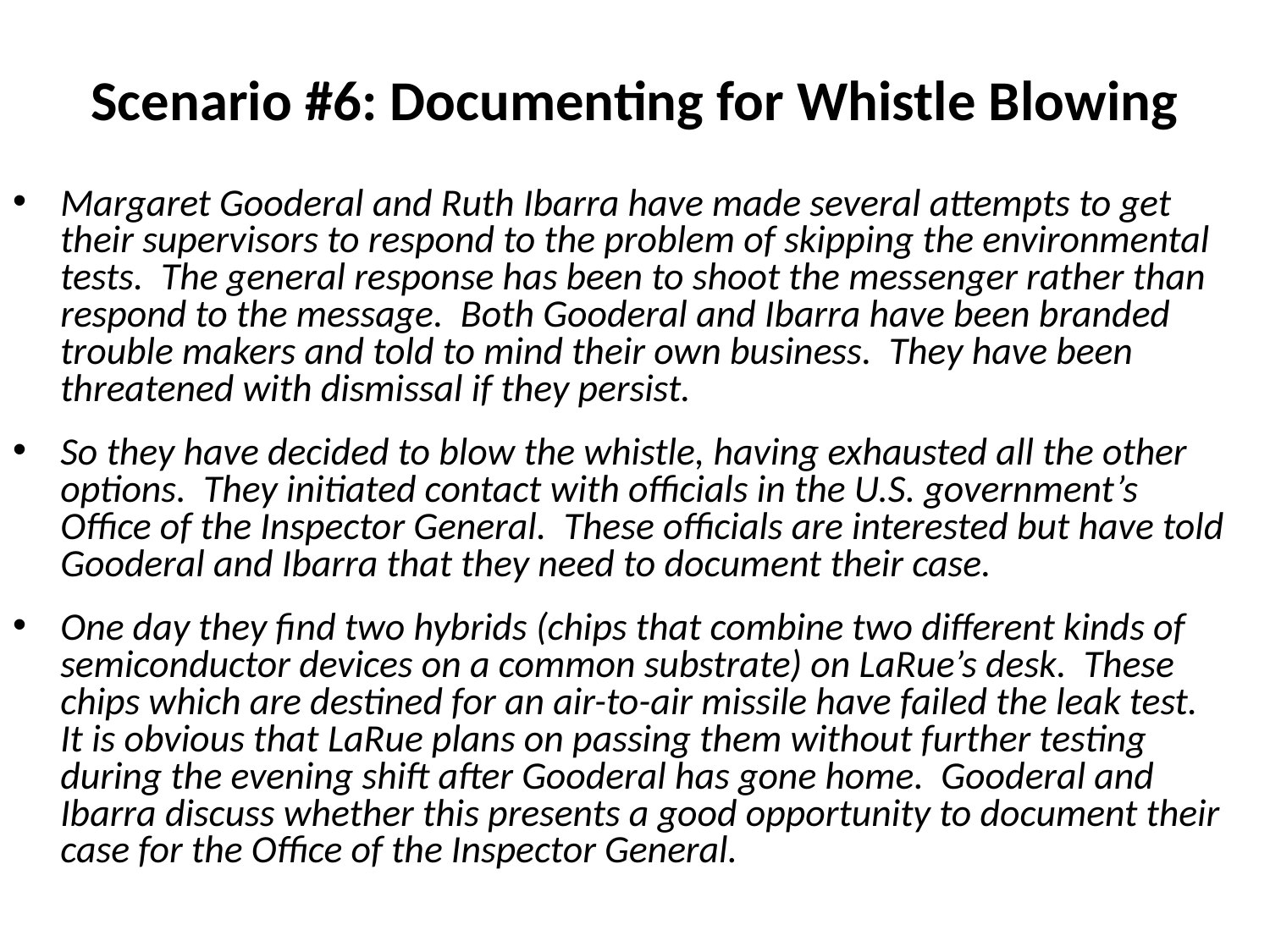

# Scenario #6: Documenting for Whistle Blowing
Margaret Gooderal and Ruth Ibarra have made several attempts to get their supervisors to respond to the problem of skipping the environmental tests.  The general response has been to shoot the messenger rather than respond to the message.  Both Gooderal and Ibarra have been branded trouble makers and told to mind their own business.  They have been threatened with dismissal if they persist.

So they have decided to blow the whistle, having exhausted all the other options.  They initiated contact with officials in the U.S. government’s Office of the Inspector General.  These officials are interested but have told Gooderal and Ibarra that they need to document their case.

One day they find two hybrids (chips that combine two different kinds of semiconductor devices on a common substrate) on LaRue’s desk.  These chips which are destined for an air-to-air missile have failed the leak test. It is obvious that LaRue plans on passing them without further testing during the evening shift after Gooderal has gone home.  Gooderal and Ibarra discuss whether this presents a good opportunity to document their case for the Office of the Inspector General.